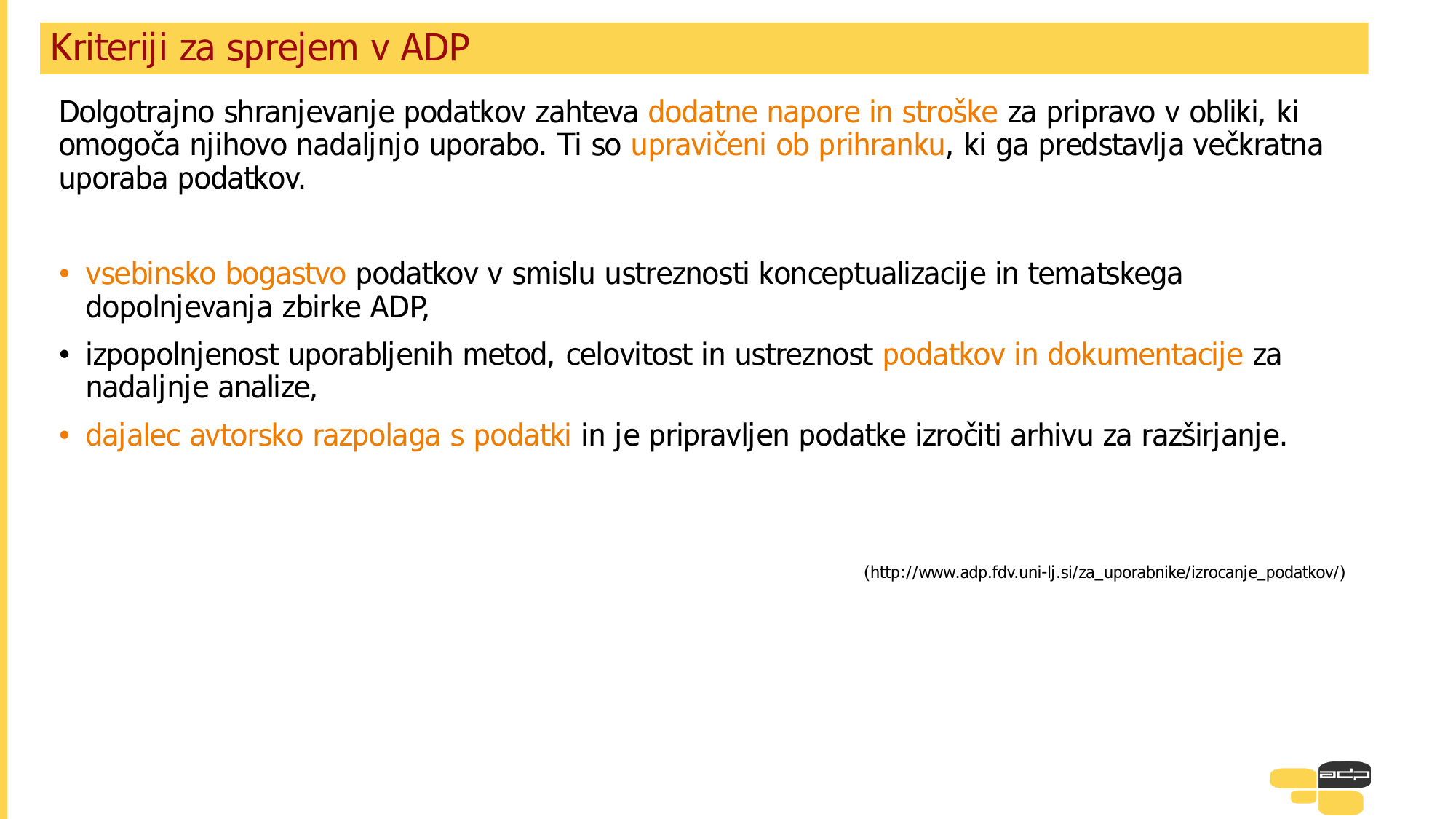

# Kriteriji za sprejem v ADP
Dolgotrajno shranjevanje podatkov zahteva dodatne napore in stroške za pripravo v obliki, ki omogoča njihovo nadaljnjo uporabo. Ti so upravičeni ob prihranku, ki ga predstavlja večkratna uporaba podatkov.

vsebinsko bogastvo podatkov v smislu ustreznosti konceptualizacije in tematskega dopolnjevanja zbirke ADP,
izpopolnjenost uporabljenih metod, celovitost in ustreznost podatkov in dokumentacije za nadaljnje analize,
dajalec avtorsko razpolaga s podatki in je pripravljen podatke izročiti arhivu za razširjanje.

(http://www.adp.fdv.uni-lj.si/za_uporabnike/izrocanje_podatkov/)